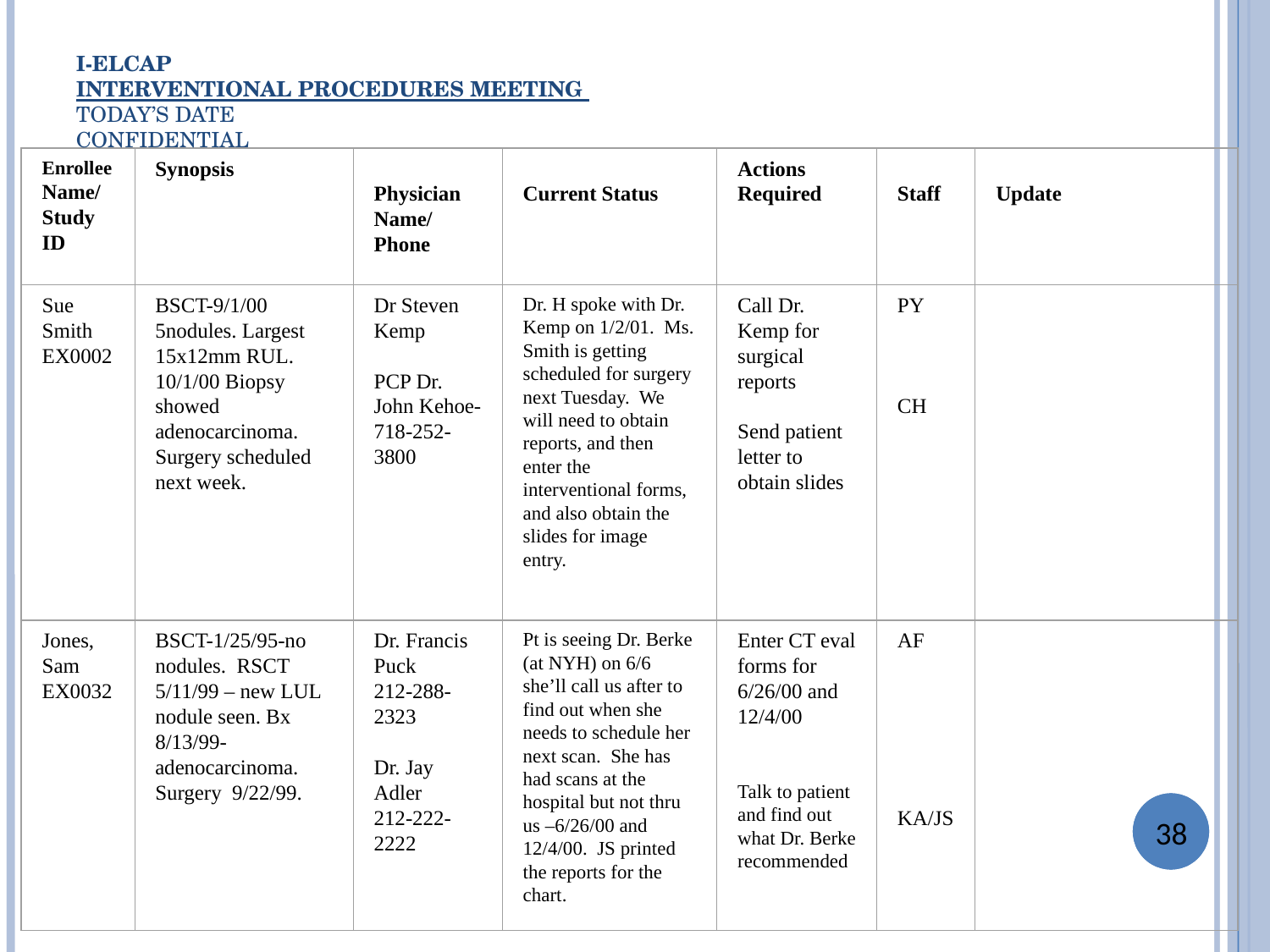

I-ELCAP
INTERVENTIONAL PROCEDURES MEETING
TODAY’S DATE
CONFIDENTIAL

Enrollee Name/
Study ID

Synopsis

Physician
Name/
Phone

Current Status

Actions Required

Staff

Update

Sue Smith
EX0002

BSCT-9/1/00
5nodules. Largest 15x12mm RUL.  10/1/00 Biopsy showed adenocarcinoma.
Surgery scheduled next week.

Dr Steven Kemp

PCP Dr. John Kehoe-
718-252-3800

Dr. H spoke with Dr. Kemp on 1/2/01.  Ms. Smith is getting scheduled for surgery next Tuesday.  We will need to obtain reports, and then enter the interventional forms, and also obtain the slides for image entry.

Call Dr. Kemp for surgical reports

Send patient letter to obtain slides

PY

CH

Jones, Sam
EX0032

BSCT-1/25/95-no nodules.  RSCT 5/11/99 – new LUL nodule seen. Bx 8/13/99-adenocarcinoma. Surgery  9/22/99.

Dr. Francis Puck
212-288-2323

Dr. Jay Adler
212-222-2222

Pt is seeing Dr. Berke (at NYH) on 6/6 she’ll call us after to find out when she needs to schedule her next scan.  She has had scans at the hospital but not thru us –6/26/00 and 12/4/00.  JS printed the reports for the chart.

Enter CT eval forms for 6/26/00 and 12/4/00

Talk to patient and find out what Dr. Berke recommended

AF

KA/JS

38